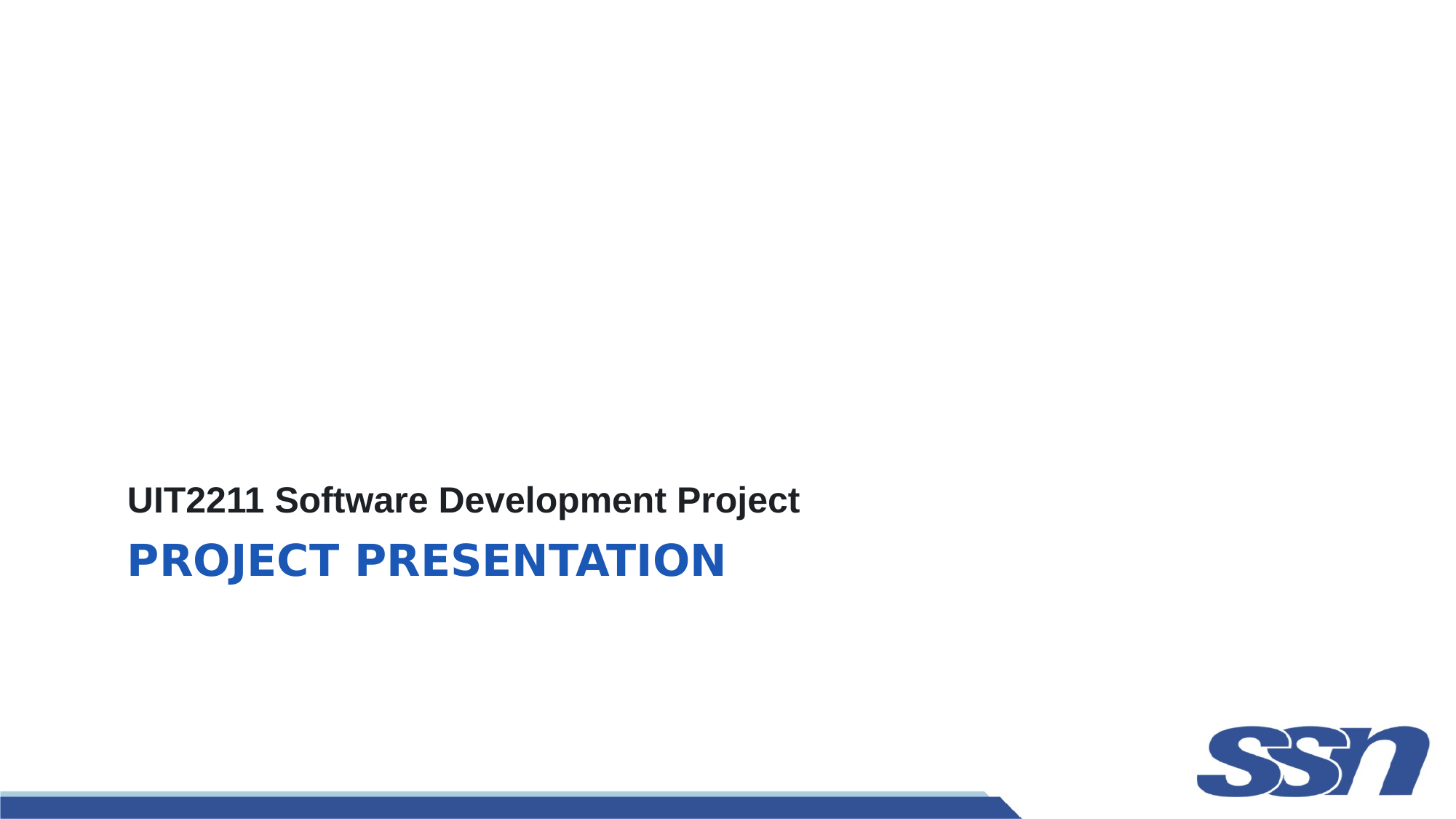

UIT2211 Software Development Project
# Project PRESENTATION